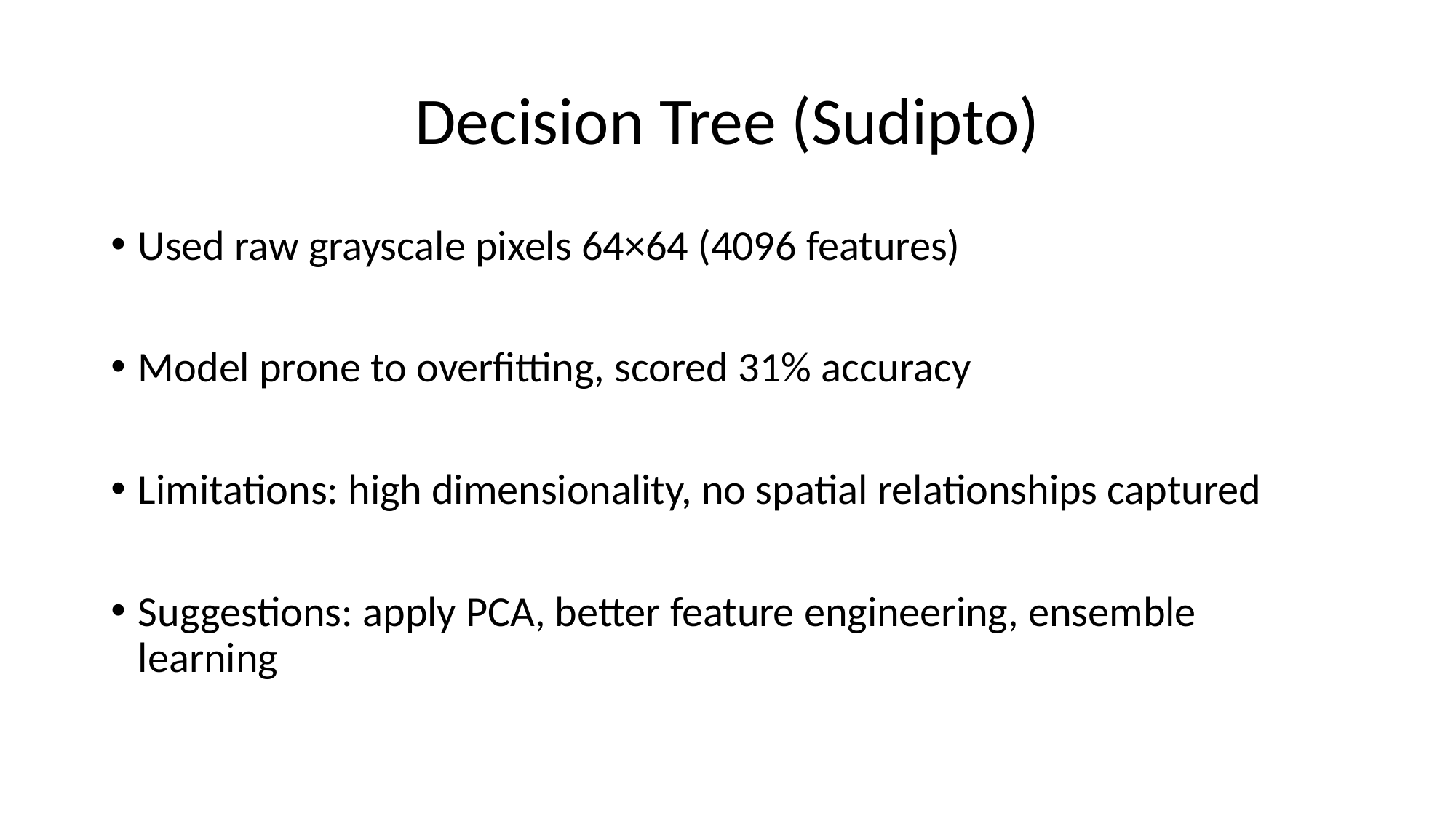

# Decision Tree (Sudipto)
Used raw grayscale pixels 64×64 (4096 features)

Model prone to overfitting, scored 31% accuracy

Limitations: high dimensionality, no spatial relationships captured

Suggestions: apply PCA, better feature engineering, ensemble learning